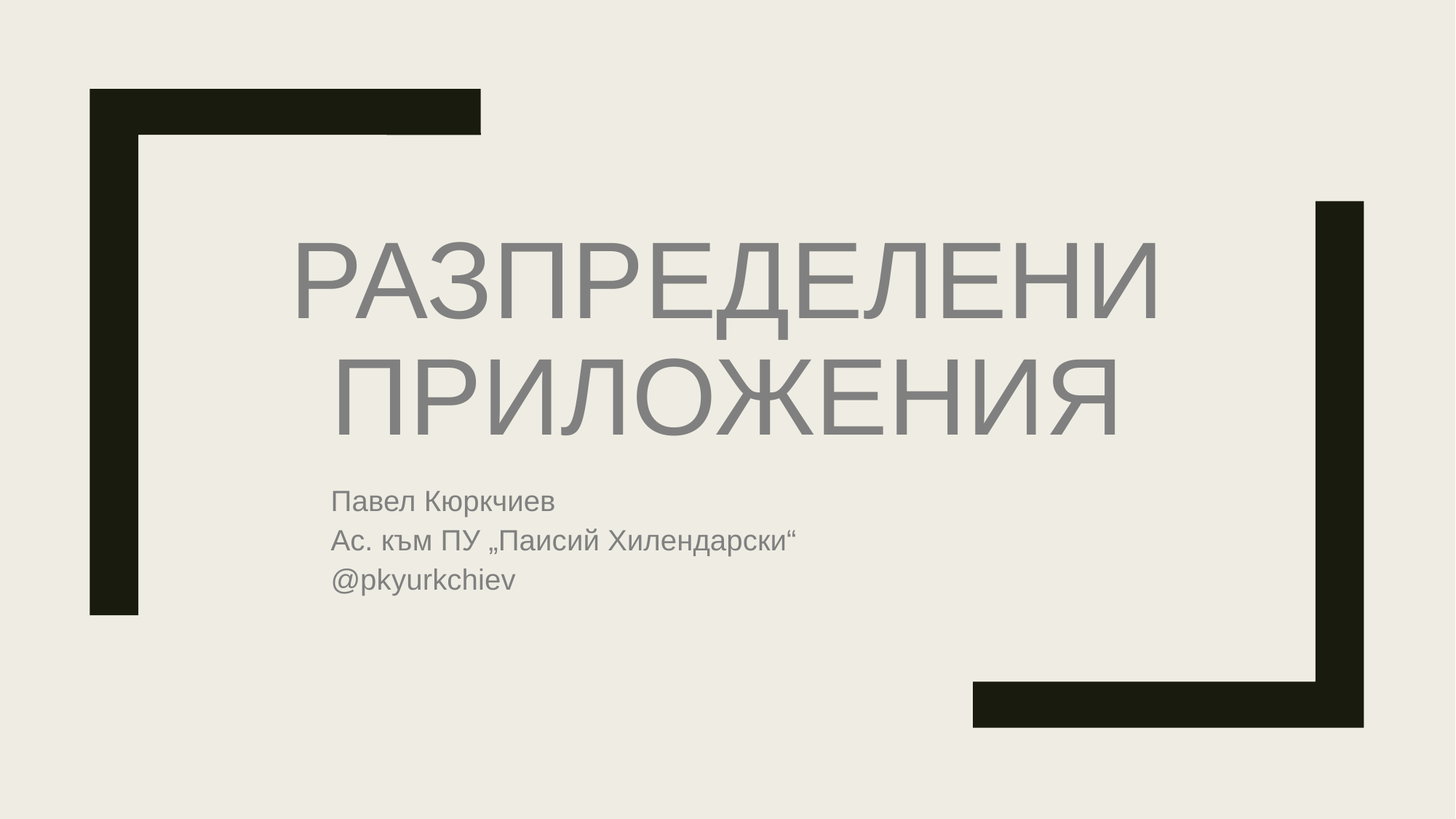

# Разпределени приложения
Павел Кюркчиев
Ас. към ПУ „Паисий Хилендарски“
@pkyurkchiev